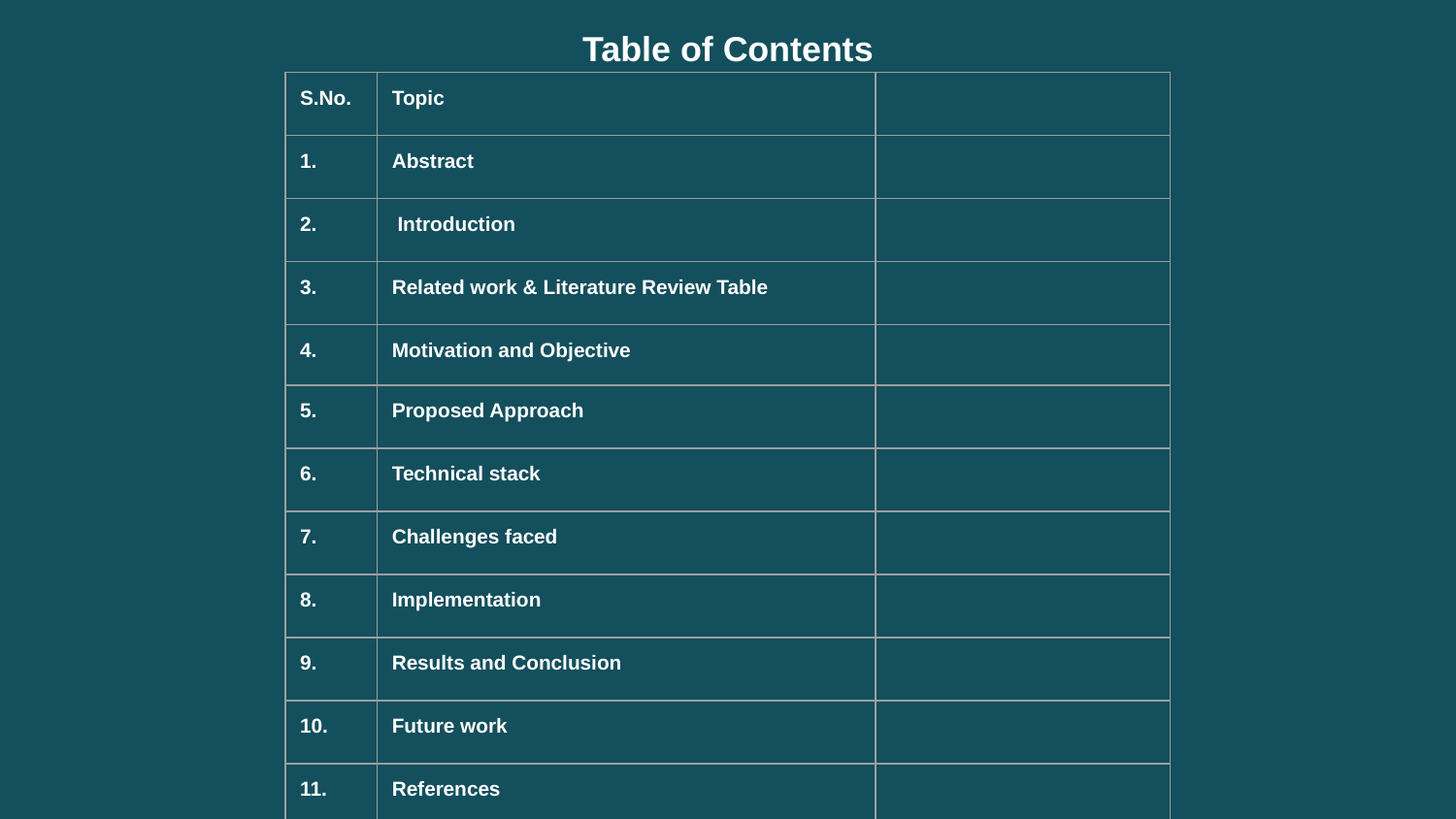

Table of Contents
| S.No. | Topic |  |
| --- | --- | --- |
| 1. | Abstract |  |
| 2. | Introduction |  |
| 3. | Related work & Literature Review Table |  |
| 4. | Motivation and Objective |  |
| 5. | Proposed Approach |  |
| 6. | Technical stack |  |
| 7. | Challenges faced |  |
| 8. | Implementation |  |
| 9. | Results and Conclusion |  |
| 10. | Future work |  |
| 11. | References |  |